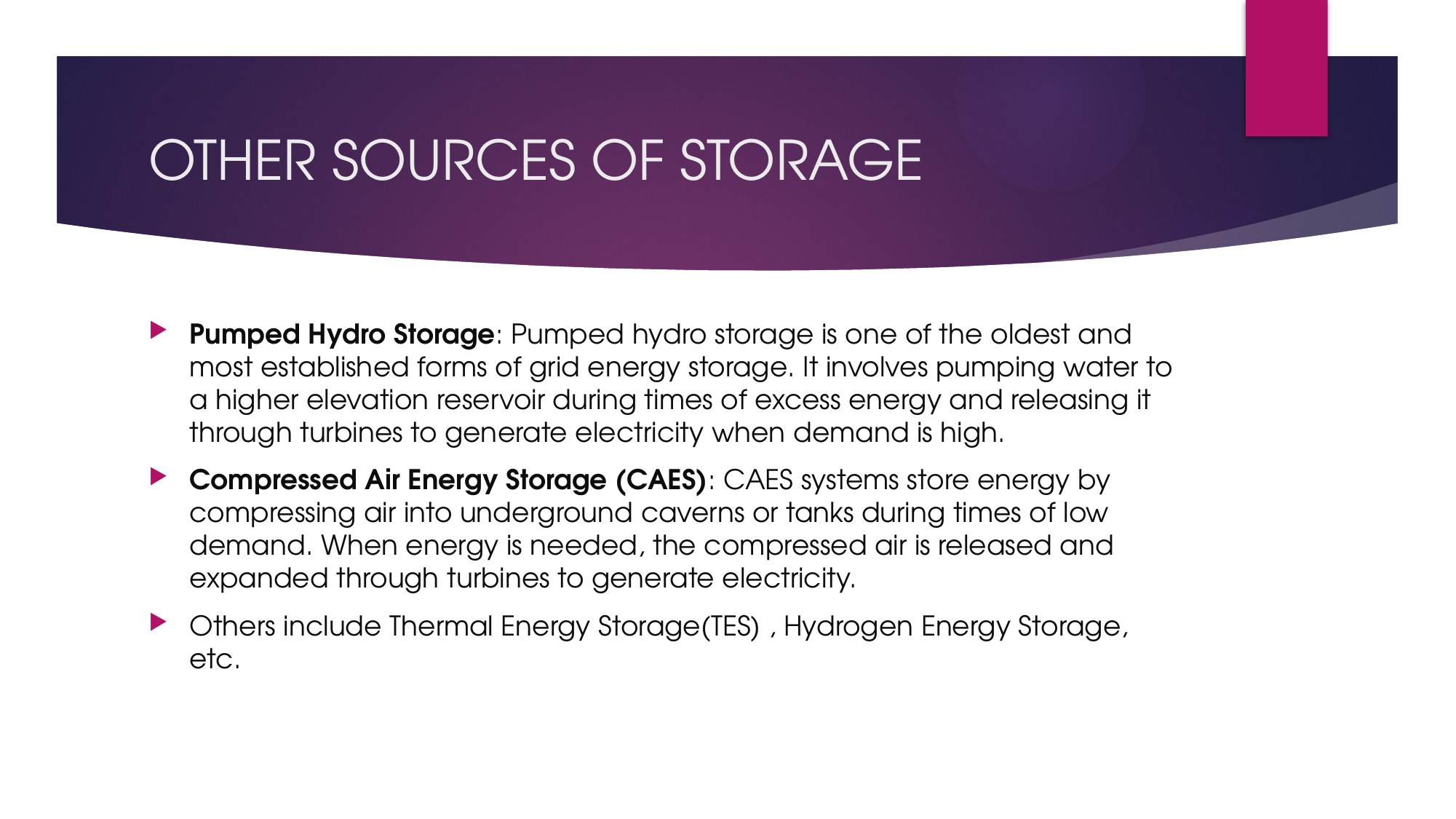

# OTHER SOURCES OF STORAGE
Pumped Hydro Storage: Pumped hydro storage is one of the oldest and most established forms of grid energy storage. It involves pumping water to a higher elevation reservoir during times of excess energy and releasing it through turbines to generate electricity when demand is high.
Compressed Air Energy Storage (CAES): CAES systems store energy by compressing air into underground caverns or tanks during times of low demand. When energy is needed, the compressed air is released and expanded through turbines to generate electricity.
Others include Thermal Energy Storage(TES) , Hydrogen Energy Storage, etc.